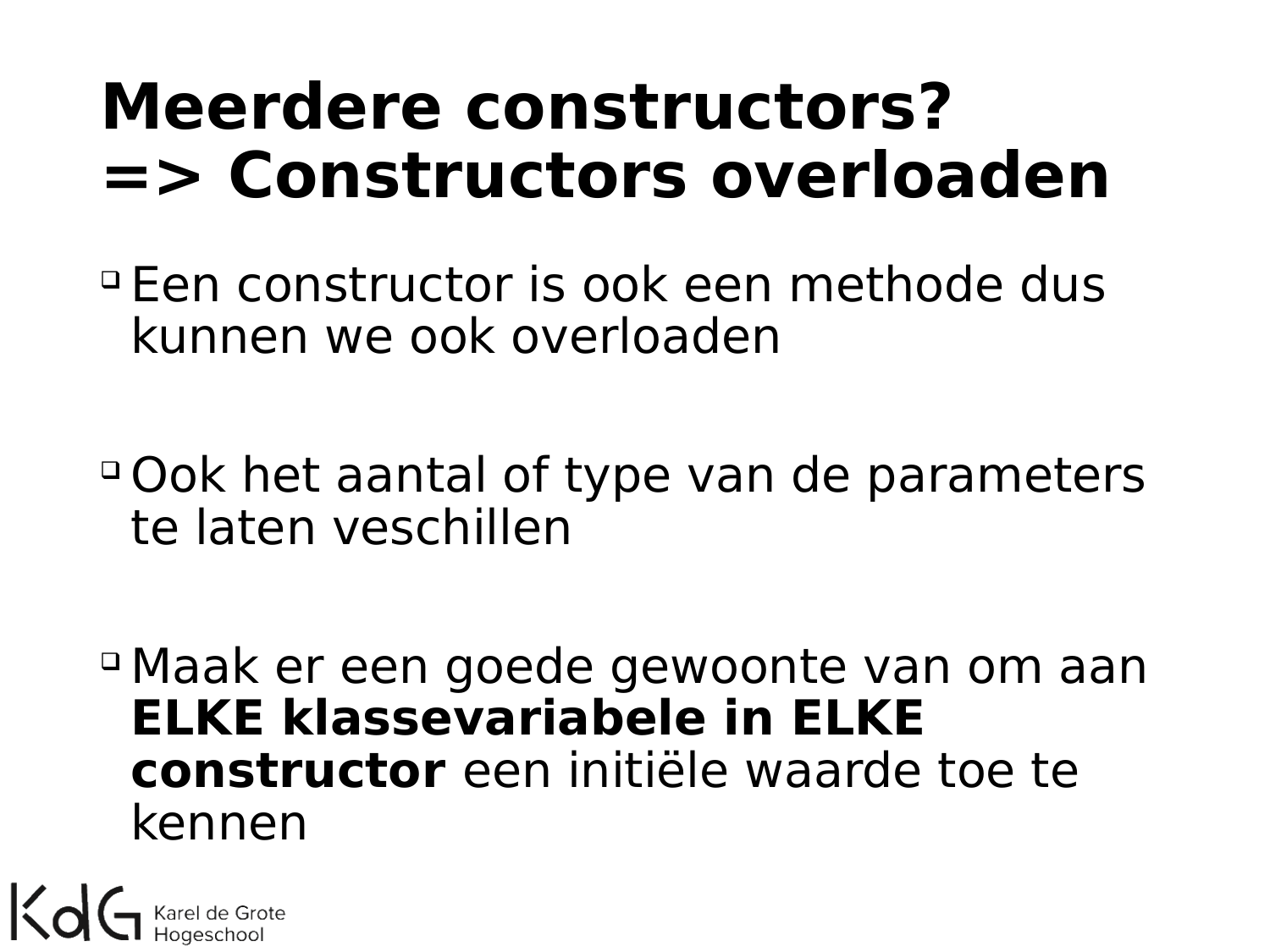

# Meerdere constructors? => Constructors overloaden
Een constructor is ook een methode dus kunnen we ook overloaden

Ook het aantal of type van de parameters te laten veschillen

Maak er een goede gewoonte van om aan ELKE klassevariabele in ELKE constructor een initiële waarde toe te kennen